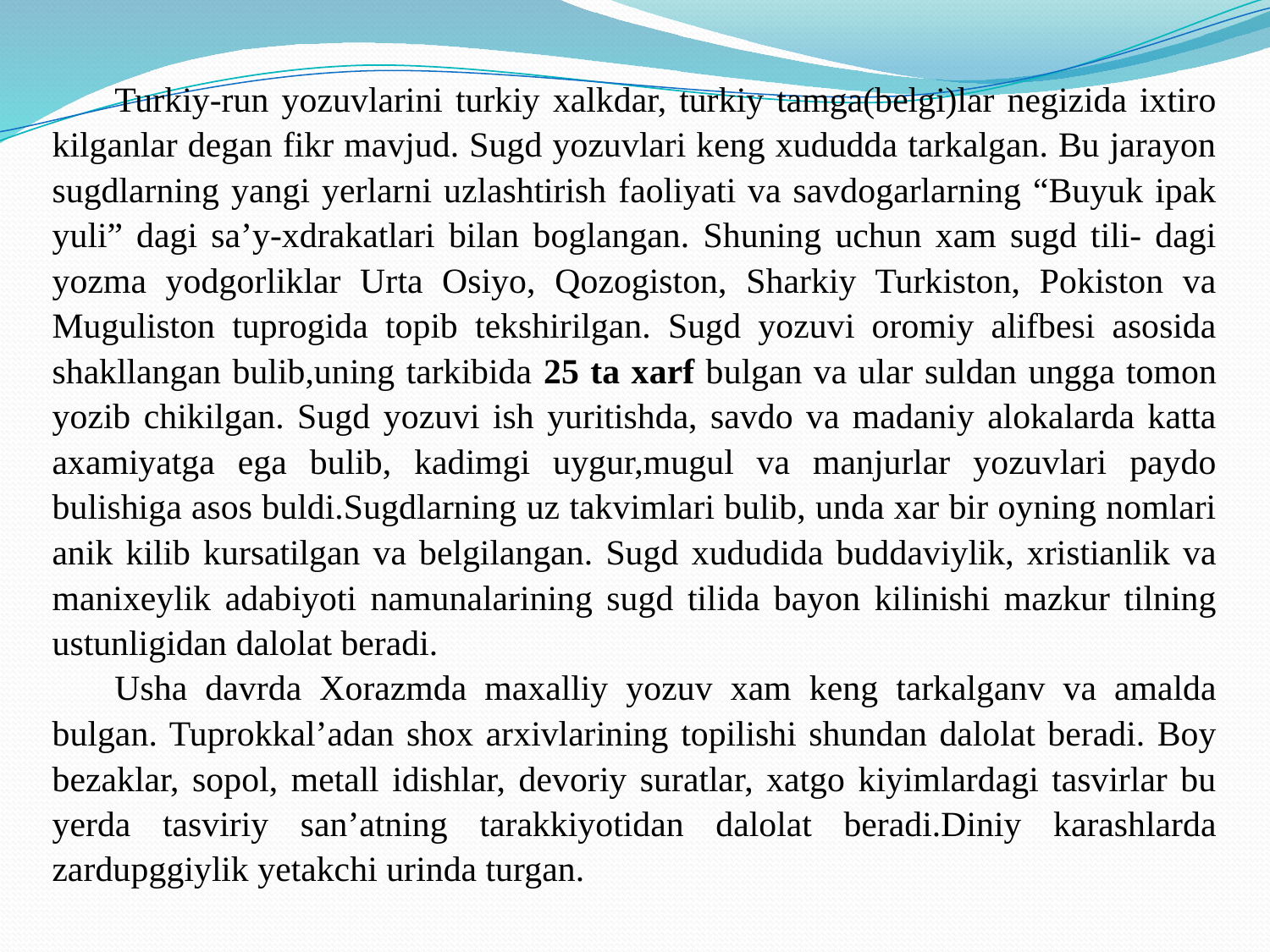

Turkiy-run yozuvlarini turkiy xalkdar, turkiy tamga(belgi)lar negizida ixtiro kilganlar degan fikr mavjud. Sugd yozuvlari keng xududda tarkalgan. Bu jarayon sugdlarning yangi yerlarni uzlashtirish faoliyati va savdogarlarning “Buyuk ipak yuli” dagi sa’y-xdrakatlari bilan boglangan. Shuning uchun xam sugd tili- dagi yozma yodgorliklar Urta Osiyo, Qozogiston, Sharkiy Turkiston, Pokiston va Muguliston tuprogida topib tekshirilgan. Sugd yozuvi oromiy alifbesi asosida shakllangan bulib,uning tarkibida 25 ta xarf bulgan va ular suldan ungga tomon yozib chikilgan. Sugd yozuvi ish yuritishda, savdo va madaniy alokalarda katta axamiyatga ega bulib, kadimgi uygur,mugul va manjurlar yozuvlari paydo bulishiga asos buldi.Sugdlarning uz takvimlari bulib, unda xar bir oyning nomlari anik kilib kursatilgan va belgilangan. Sugd xududida buddaviylik, xristianlik va manixeylik adabiyoti namunalarining sugd tilida bayon kilinishi mazkur tilning ustunligidan dalolat beradi.
Usha davrda Xorazmda maxalliy yozuv xam keng tarkalganv va amalda bulgan. Tuprokkal’adan shox arxivlarining topilishi shundan dalolat beradi. Boy bezaklar, sopol, metall idishlar, devoriy suratlar, xatgo kiyimlardagi tasvirlar bu yerda tasviriy san’atning tarakkiyotidan dalolat beradi.Diniy karashlarda zardupggiylik yetakchi urinda turgan.